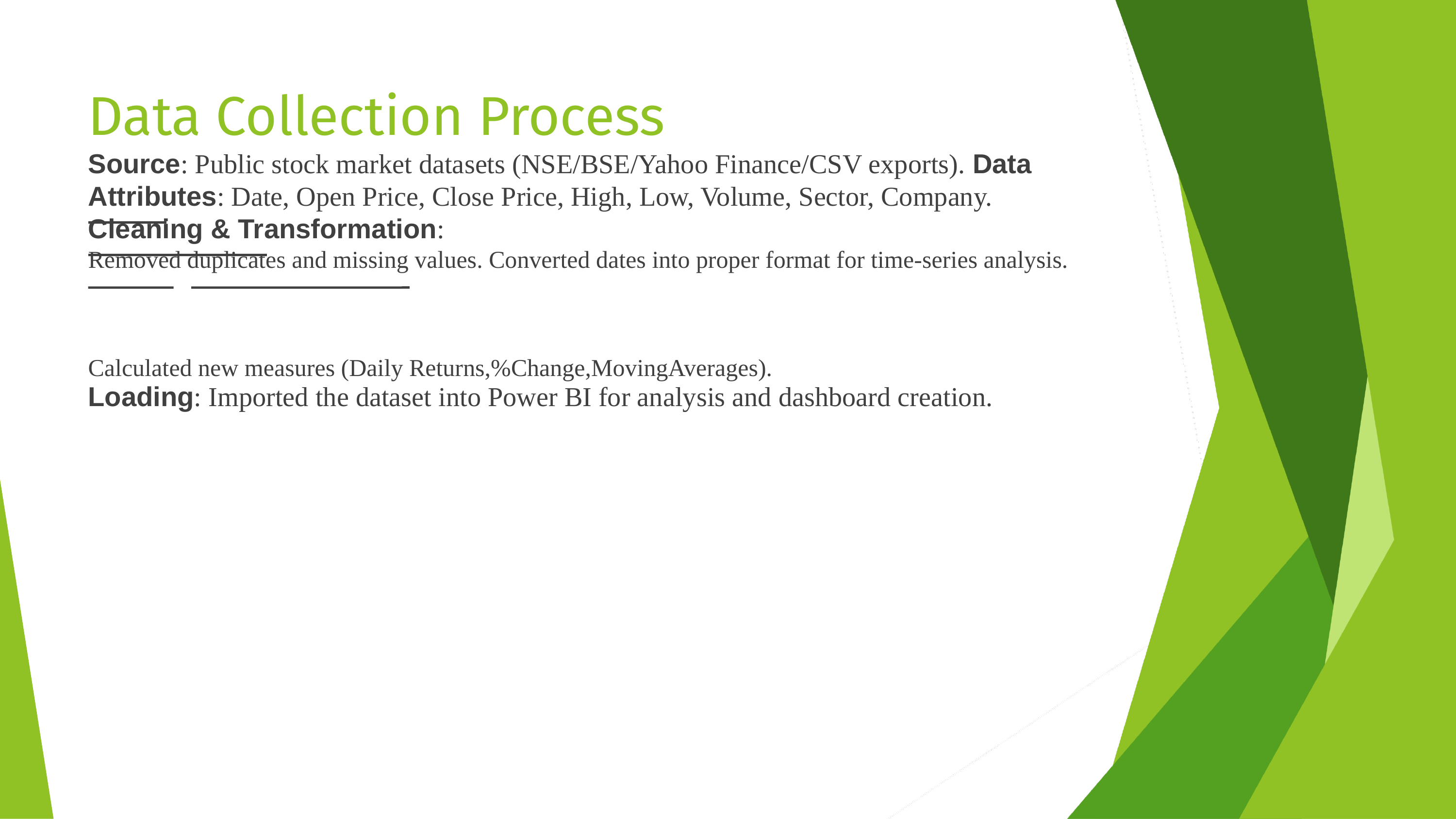

Data Collection Process
Source: Public stock market datasets (NSE/BSE/Yahoo Finance/CSV exports). Data Attributes: Date, Open Price, Close Price, High, Low, Volume, Sector, Company. Cleaning & Transformation:
Removed duplicates and missing values. Converted dates into proper format for time-series analysis.

Calculated new measures (Daily Returns,%Change,MovingAverages).

Loading: Imported the dataset into Power BI for analysis and dashboard creation.